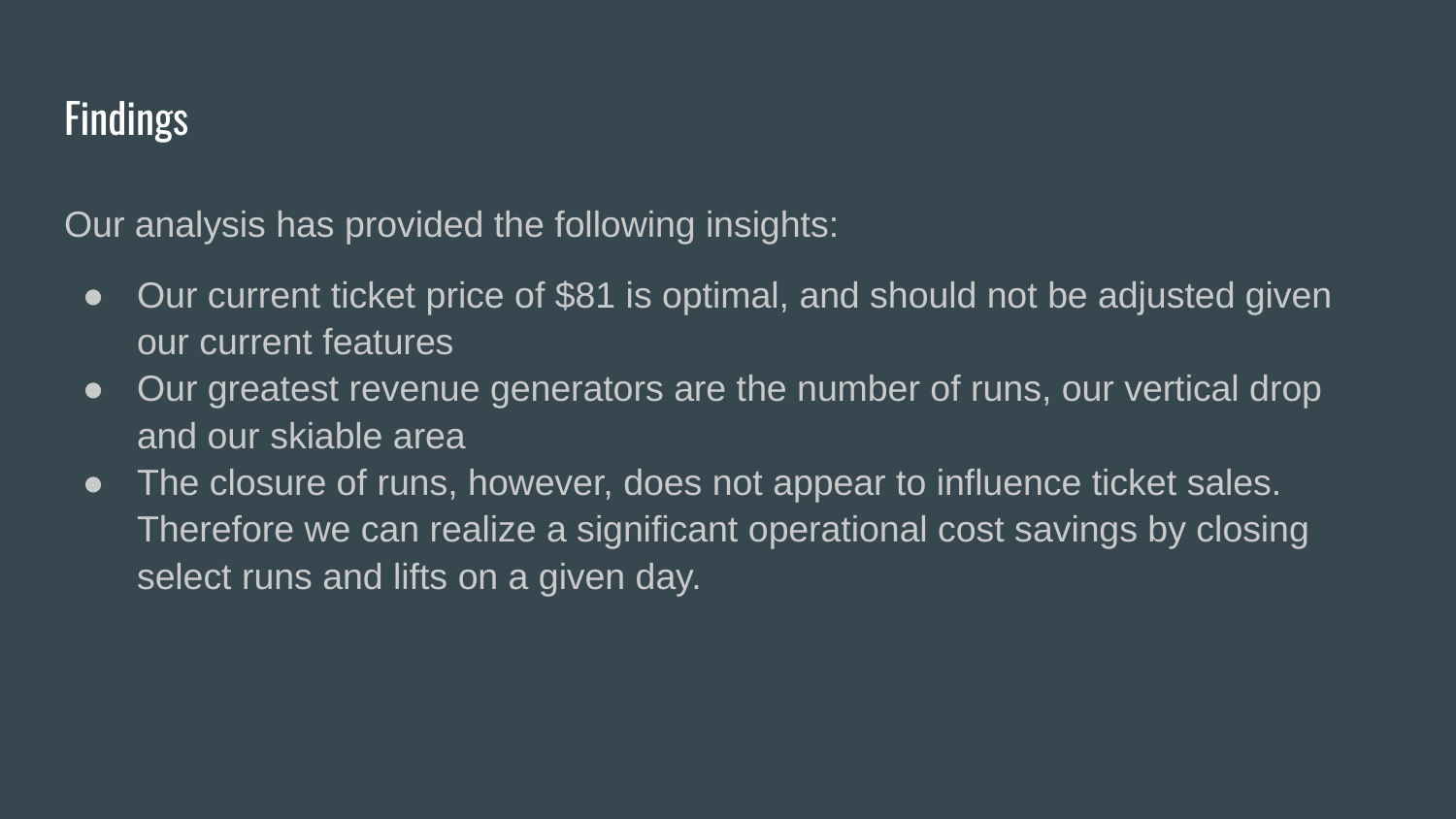

# Findings
Our analysis has provided the following insights:
Our current ticket price of $81 is optimal, and should not be adjusted given our current features
Our greatest revenue generators are the number of runs, our vertical drop and our skiable area
The closure of runs, however, does not appear to influence ticket sales. Therefore we can realize a significant operational cost savings by closing select runs and lifts on a given day.